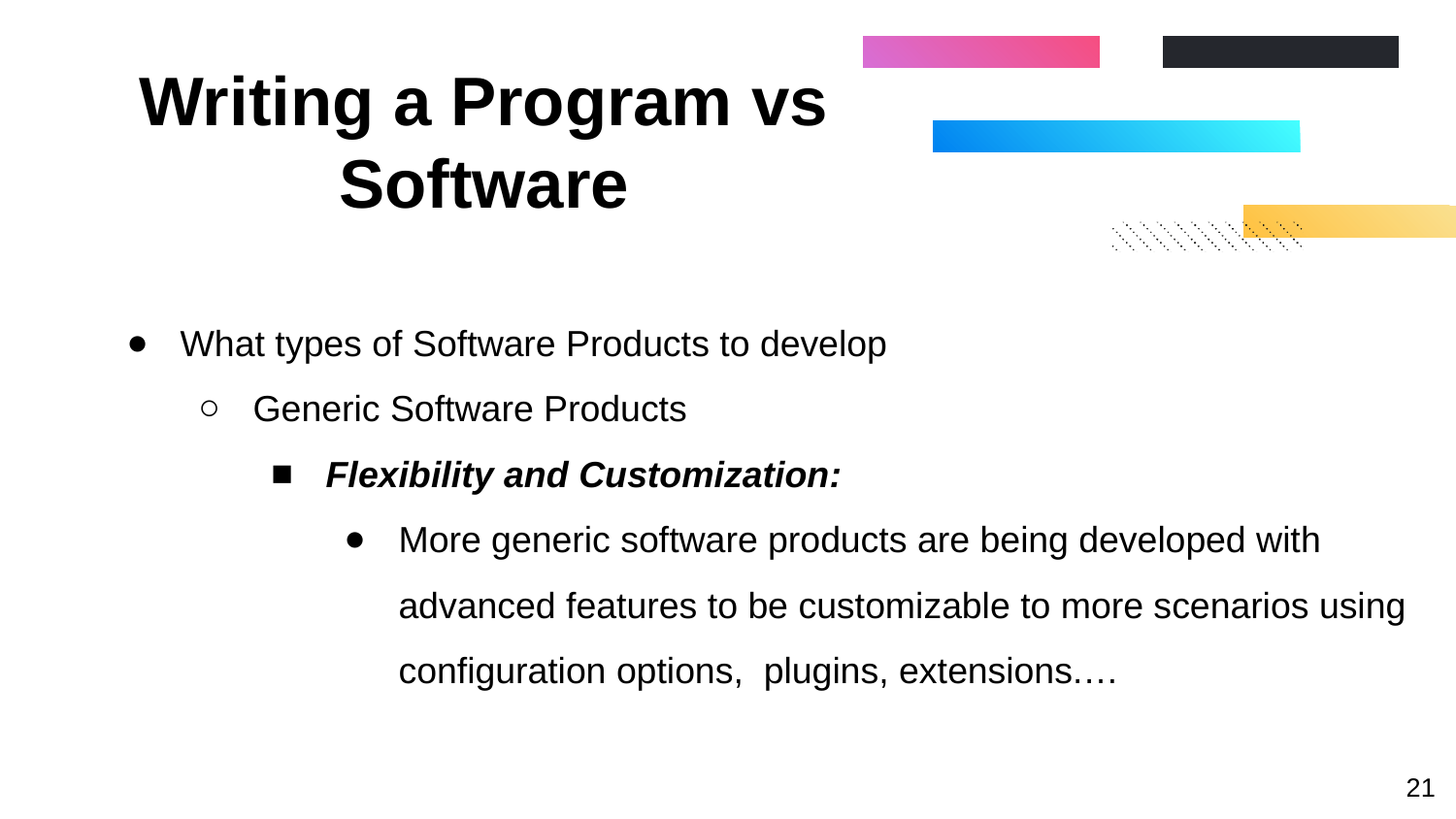

# Writing a Program vs Software
What types of Software Products to develop
Generic Software Products
Flexibility and Customization:
More generic software products are being developed with advanced features to be customizable to more scenarios using configuration options,  plugins, extensions.…

21